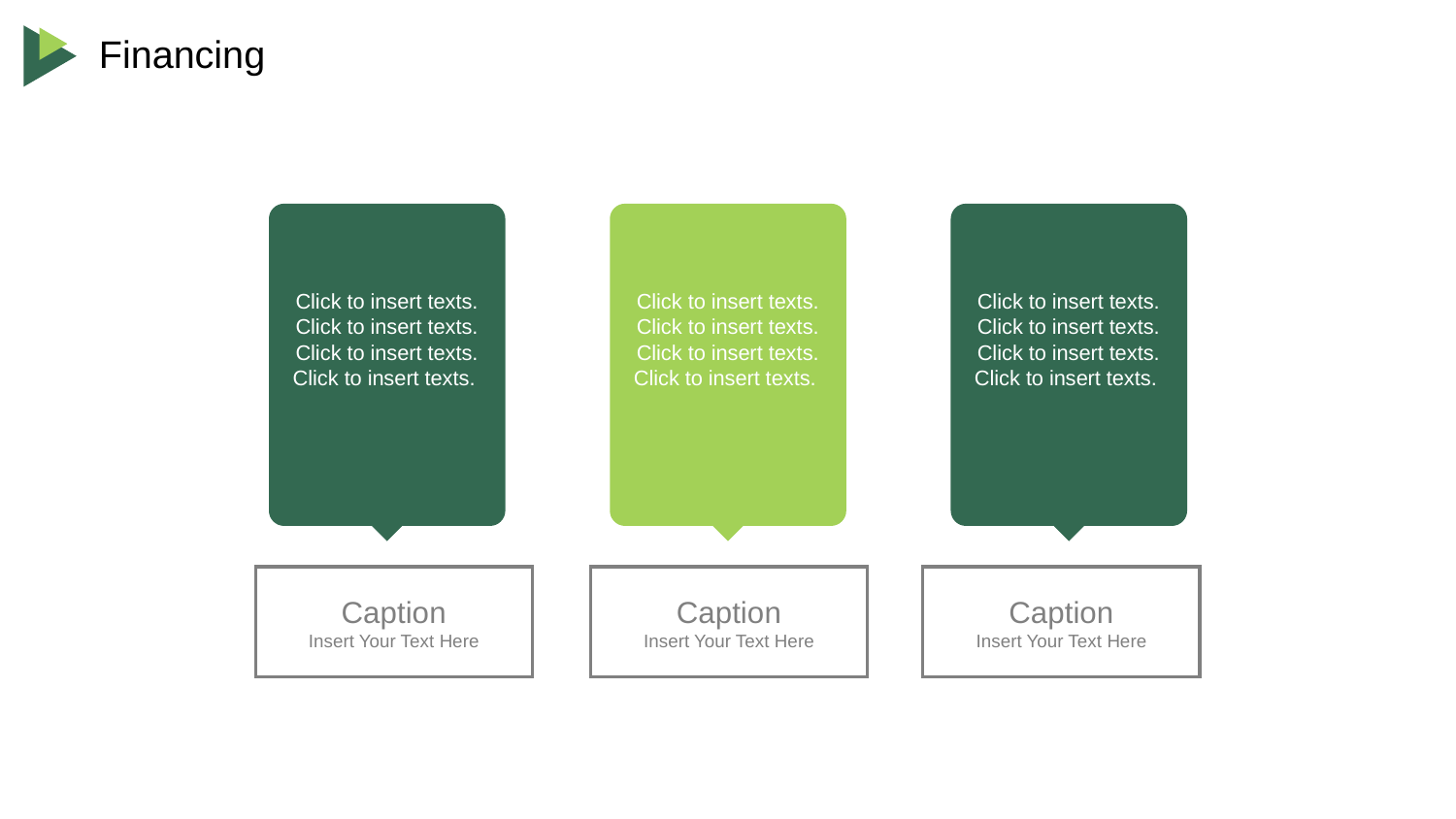

Click to insert texts. Click to insert texts. Click to insert texts. Click to insert texts.

Click to insert texts. Click to insert texts. Click to insert texts. Click to insert texts.

Click to insert texts. Click to insert texts. Click to insert texts. Click to insert texts.

Caption
Insert Your Text Here
Caption
Insert Your Text Here
Caption
Insert Your Text Here